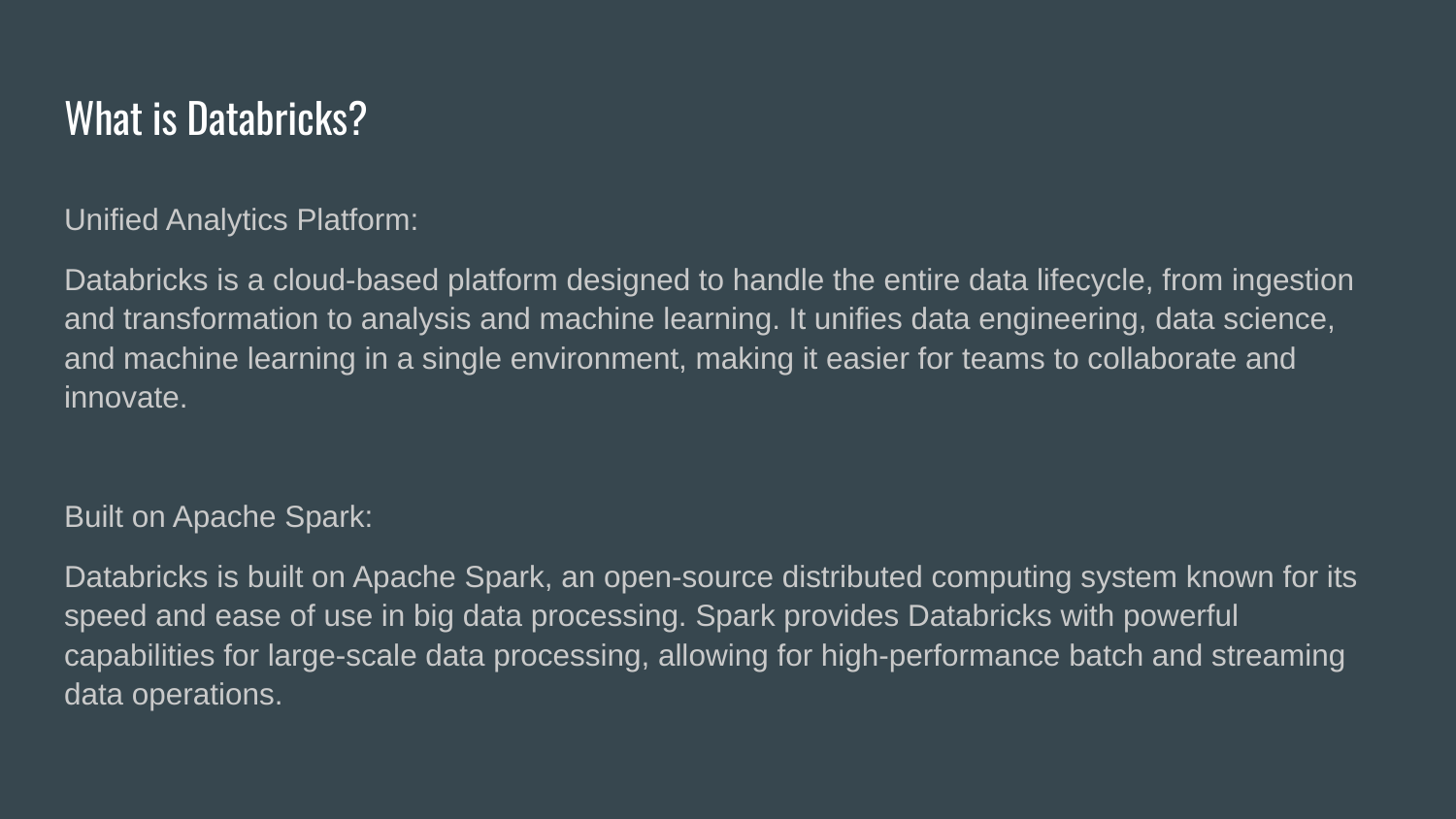

# What is Databricks?
Unified Analytics Platform:
Databricks is a cloud-based platform designed to handle the entire data lifecycle, from ingestion and transformation to analysis and machine learning. It unifies data engineering, data science, and machine learning in a single environment, making it easier for teams to collaborate and innovate.

Built on Apache Spark:
Databricks is built on Apache Spark, an open-source distributed computing system known for its speed and ease of use in big data processing. Spark provides Databricks with powerful capabilities for large-scale data processing, allowing for high-performance batch and streaming data operations.